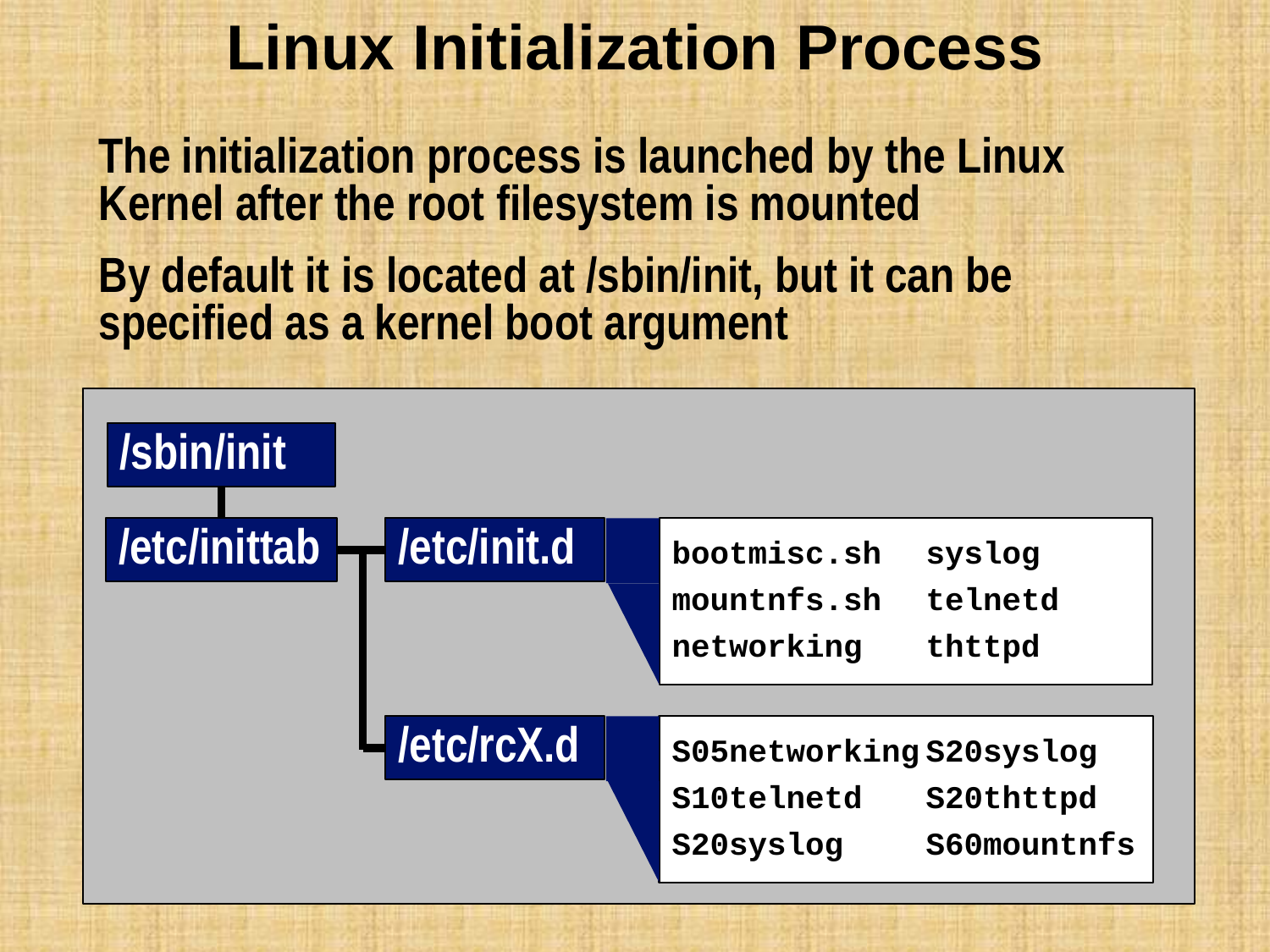

# Linux Initialization Process
The initialization process is launched by the Linux Kernel after the root filesystem is mounted
By default it is located at /sbin/init, but it can be specified as a kernel boot argument

/sbin/init
bootmisc.sh	syslog
mountnfs.sh	telnetd
networking	thttpd
/etc/init.d

/etc/inittab

S05networking	S20syslog
S10telnetd	S20thttpd
S20syslog	S60mountnfs
/etc/rcX.d